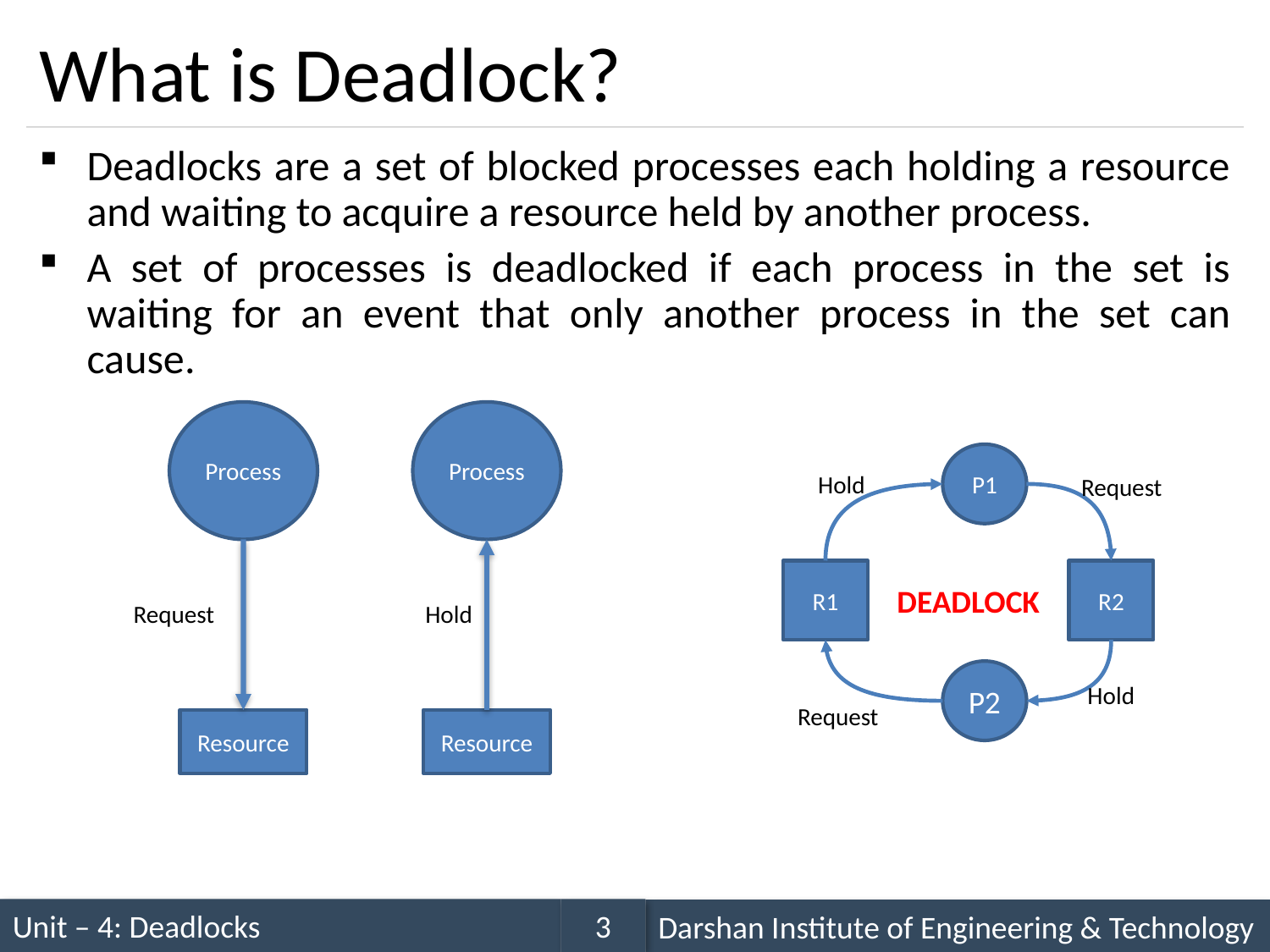

# What is Deadlock?
Deadlocks are a set of blocked processes each holding a resource and waiting to acquire a resource held by another process.
A set of processes is deadlocked if each process in the set is waiting for an event that only another process in the set can cause.

Process
Process
P1
Hold
Request
R1
R2
DEADLOCK
Request
Hold
P2
Hold
Request
Resource
Resource